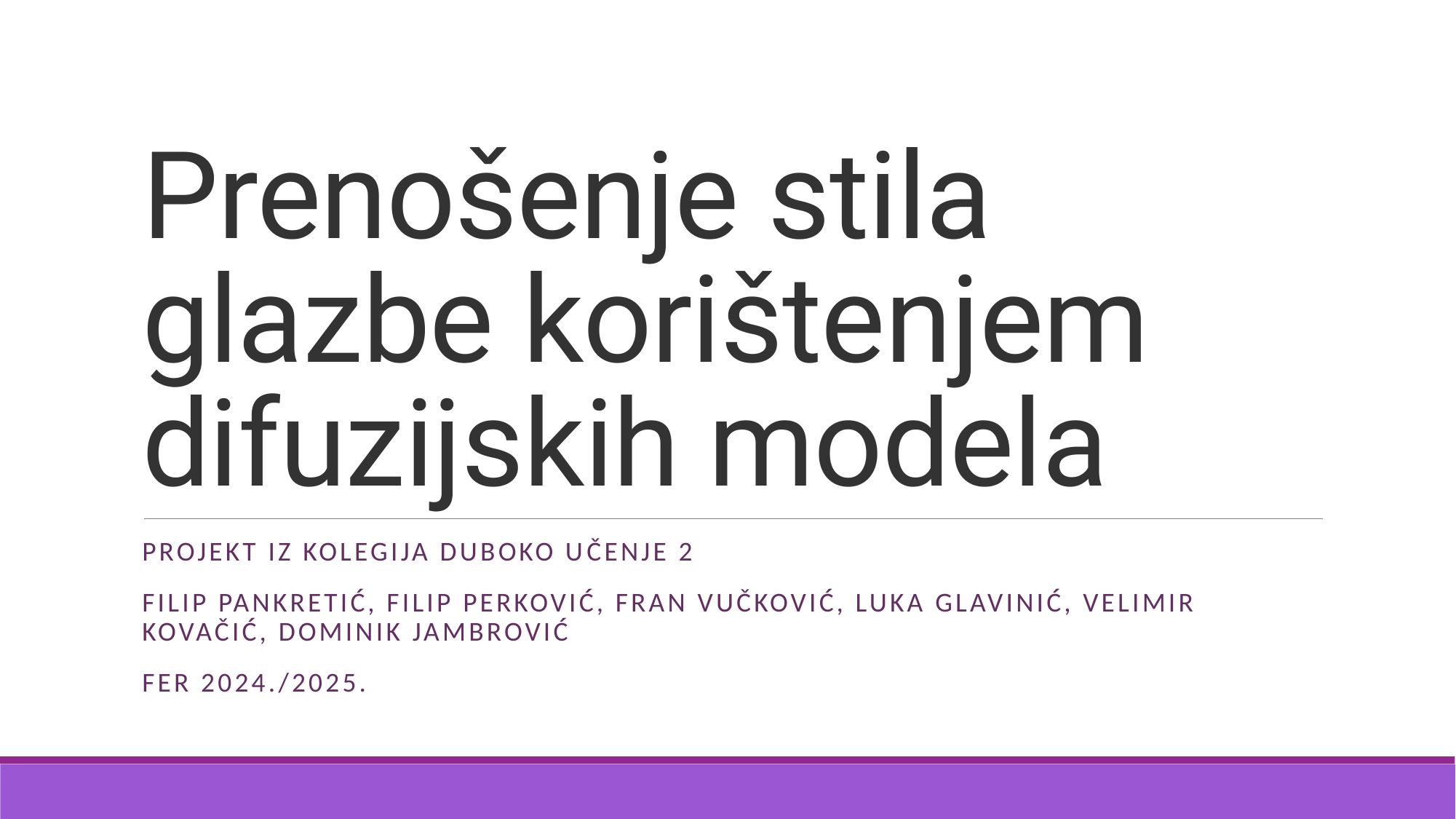

# Prenošenje stila glazbe korištenjem difuzijskih modela
Projekt iz kolegija DUBoko učenje 2
Filip Pankretić, Filip Perković, Fran Vučković, Luka Glavinić, Velimir Kovačić, Dominik Jambrović
FER 2024./2025.